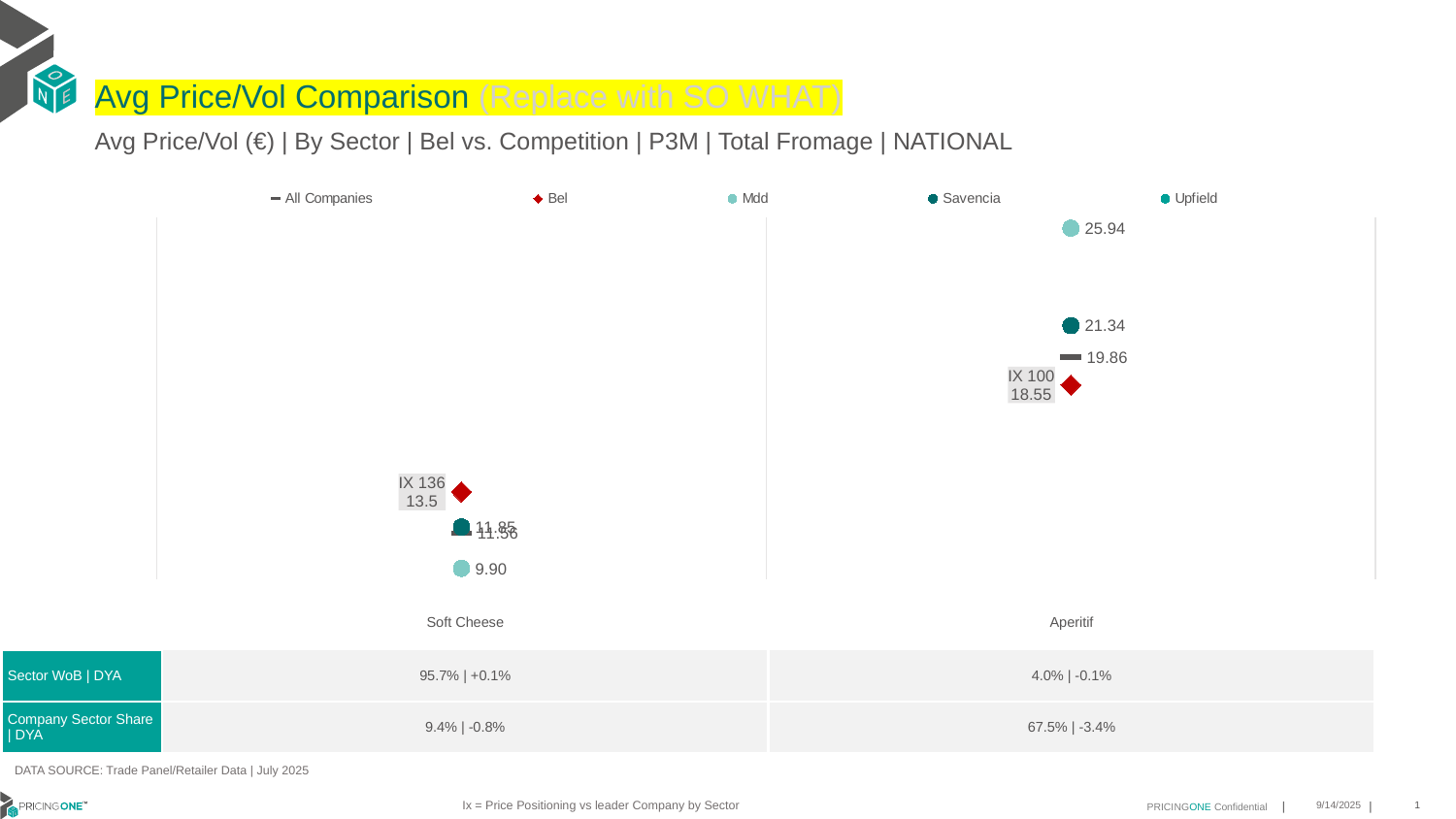

# Avg Price/Vol Comparison (Replace with SO WHAT)
Avg Price/Vol (€) | By Sector | Bel vs. Competition | P3M | Total Fromage | NATIONAL

### Chart

| Category | All Companies | Bel | Mdd | Savencia | Upfield |
|---|---|---|---|---|---|
| IX 136 | 11.56 | 13.5 | 9.9 | 11.85 | None |
| IX 100 | 19.86 | 18.55 | 25.94 | 21.34 | None |
|  | Soft Cheese | Aperitif |
| --- | --- | --- |
| Sector WoB | DYA | 95.7% | +0.1% | 4.0% | -0.1% |
| Company Sector Share | DYA | 9.4% | -0.8% | 67.5% | -3.4% |
DATA SOURCE: Trade Panel/Retailer Data | July 2025
Ix = Price Positioning vs leader Company by Sector
9/14/2025
1